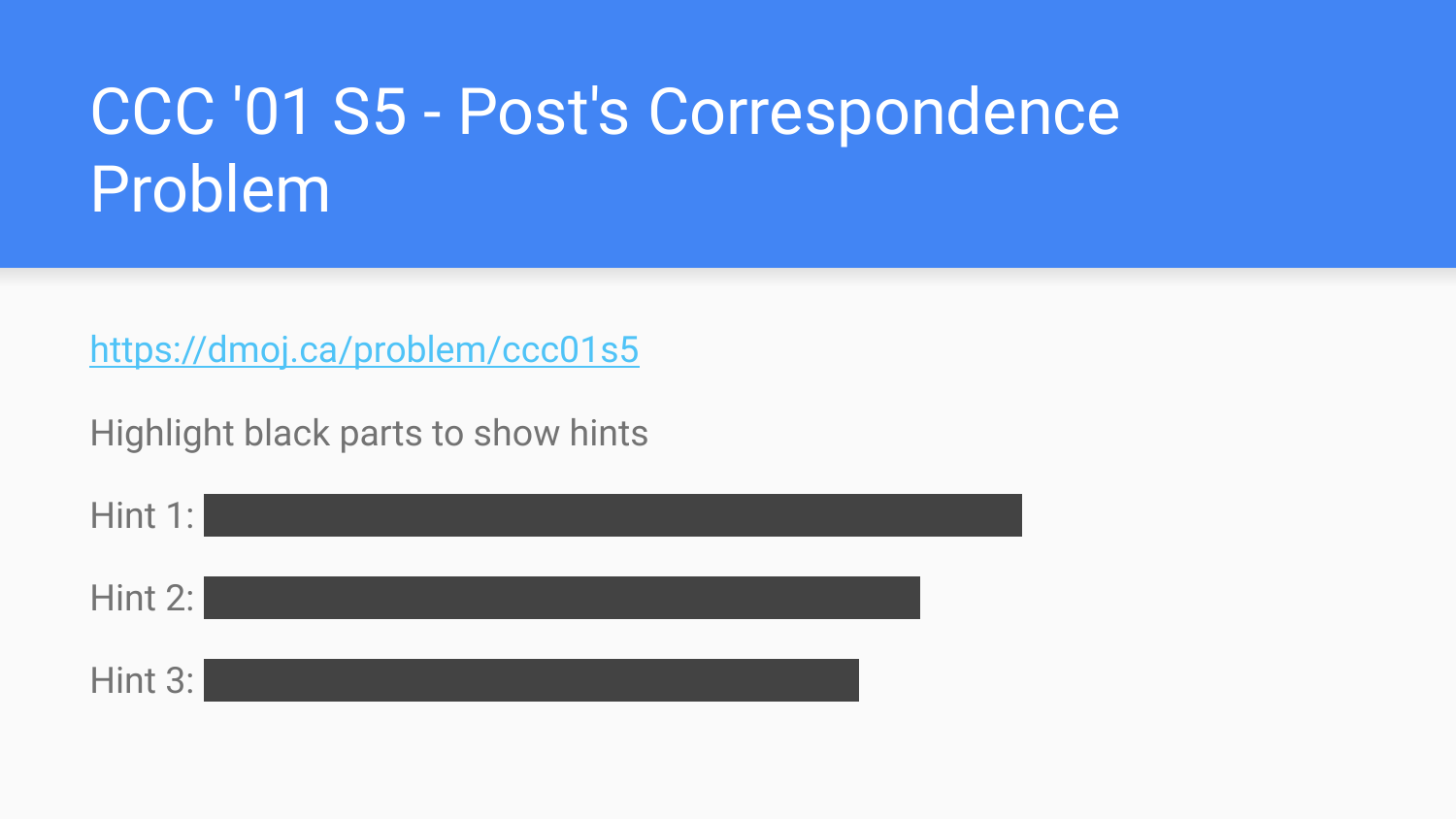

# CCC '01 S5 - Post's Correspondence Problem
https://dmoj.ca/problem/ccc01s5
Highlight black parts to show hints
Hint 1: Note that the bounds on and and m are quite small
Hint 2: What is the “state” of our recursive function?
Hint 3: What is our base case? (when we return)